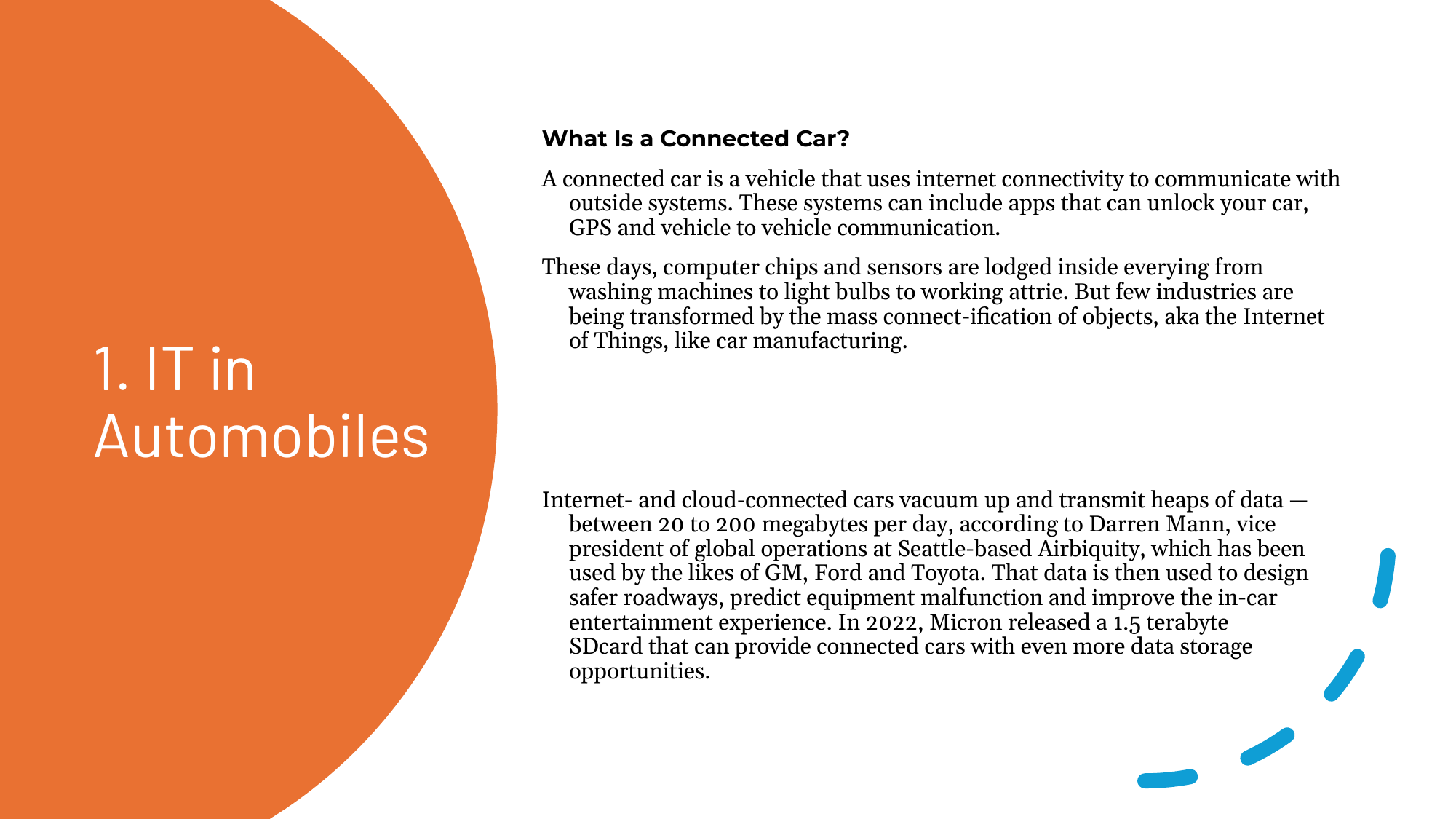

What Is a Connected Car?
A connected car is a vehicle that uses internet connectivity to communicate with outside systems. These systems can include apps that can unlock your car, GPS and vehicle to vehicle communication.
These days, computer chips and sensors are lodged inside everying from washing machines to light bulbs to working attrie. But few industries are being transformed by the mass connect-ification of objects, aka the Internet of Things, like car manufacturing.

Internet- and cloud-connected cars vacuum up and transmit heaps of data — between 20 to 200 megabytes per day, according to Darren Mann, vice president of global operations at Seattle-based Airbiquity, which has been used by the likes of GM, Ford and Toyota. That data is then used to design safer roadways, predict equipment malfunction and improve the in-car entertainment experience. In 2022, Micron released a 1.5 terabyte SDcard that can provide connected cars with even more data storage opportunities.

# 1. IT in Automobiles